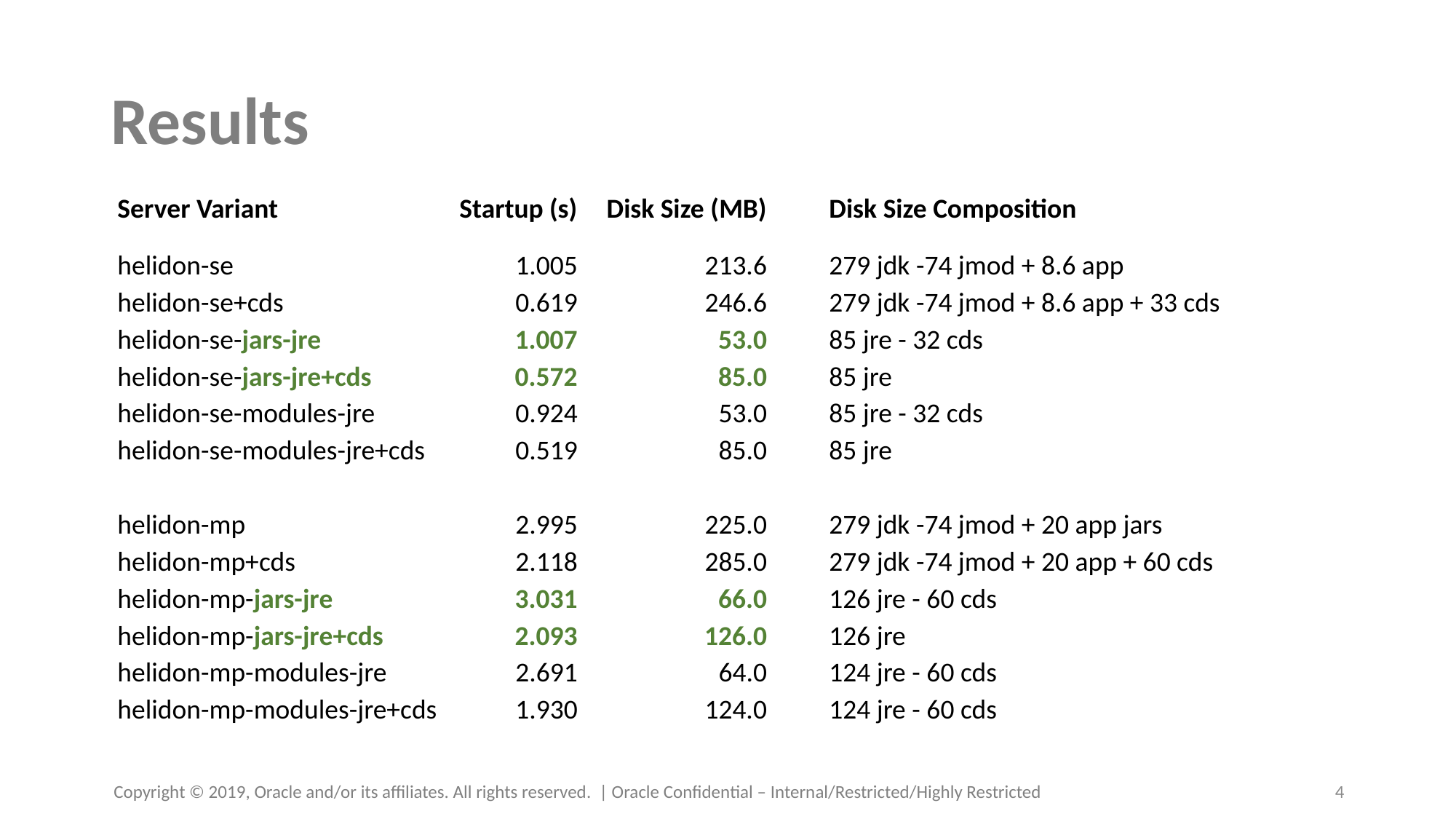

# Results
| Server Variant | Startup (s) | Disk Size (MB) |  | Disk Size Composition |
| --- | --- | --- | --- | --- |
| helidon-se | 1.005 | 213.6 |  | 279 jdk -74 jmod + 8.6 app |
| helidon-se+cds | 0.619 | 246.6 |  | 279 jdk -74 jmod + 8.6 app + 33 cds |
| helidon-se-jars-jre | 1.007 | 53.0 |  | 85 jre - 32 cds |
| helidon-se-jars-jre+cds | 0.572 | 85.0 |  | 85 jre |
| helidon-se-modules-jre | 0.924 | 53.0 |  | 85 jre - 32 cds |
| helidon-se-modules-jre+cds | 0.519 | 85.0 |  | 85 jre |
|  |  |  |  |  |
| helidon-mp | 2.995 | 225.0 |  | 279 jdk -74 jmod + 20 app jars |
| helidon-mp+cds | 2.118 | 285.0 |  | 279 jdk -74 jmod + 20 app + 60 cds |
| helidon-mp-jars-jre | 3.031 | 66.0 |  | 126 jre - 60 cds |
| helidon-mp-jars-jre+cds | 2.093 | 126.0 |  | 126 jre |
| helidon-mp-modules-jre | 2.691 | 64.0 |  | 124 jre - 60 cds |
| helidon-mp-modules-jre+cds | 1.930 | 124.0 |  | 124 jre - 60 cds |
4
Copyright © 2019, Oracle and/or its affiliates. All rights reserved.  | Oracle Confidential – Internal/Restricted/Highly Restricted